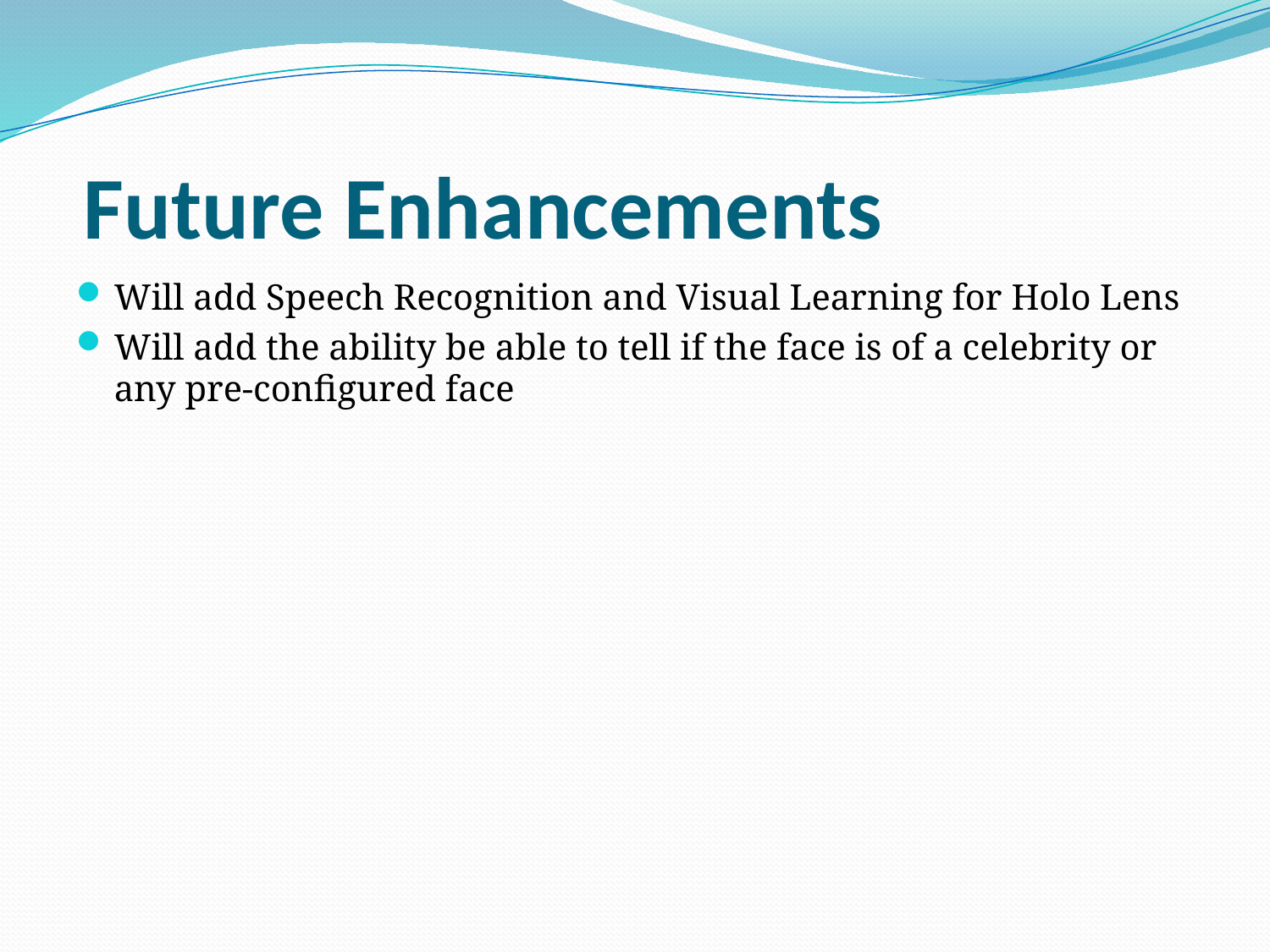

# Future Enhancements
Will add Speech Recognition and Visual Learning for Holo Lens
Will add the ability be able to tell if the face is of a celebrity or any pre-configured face